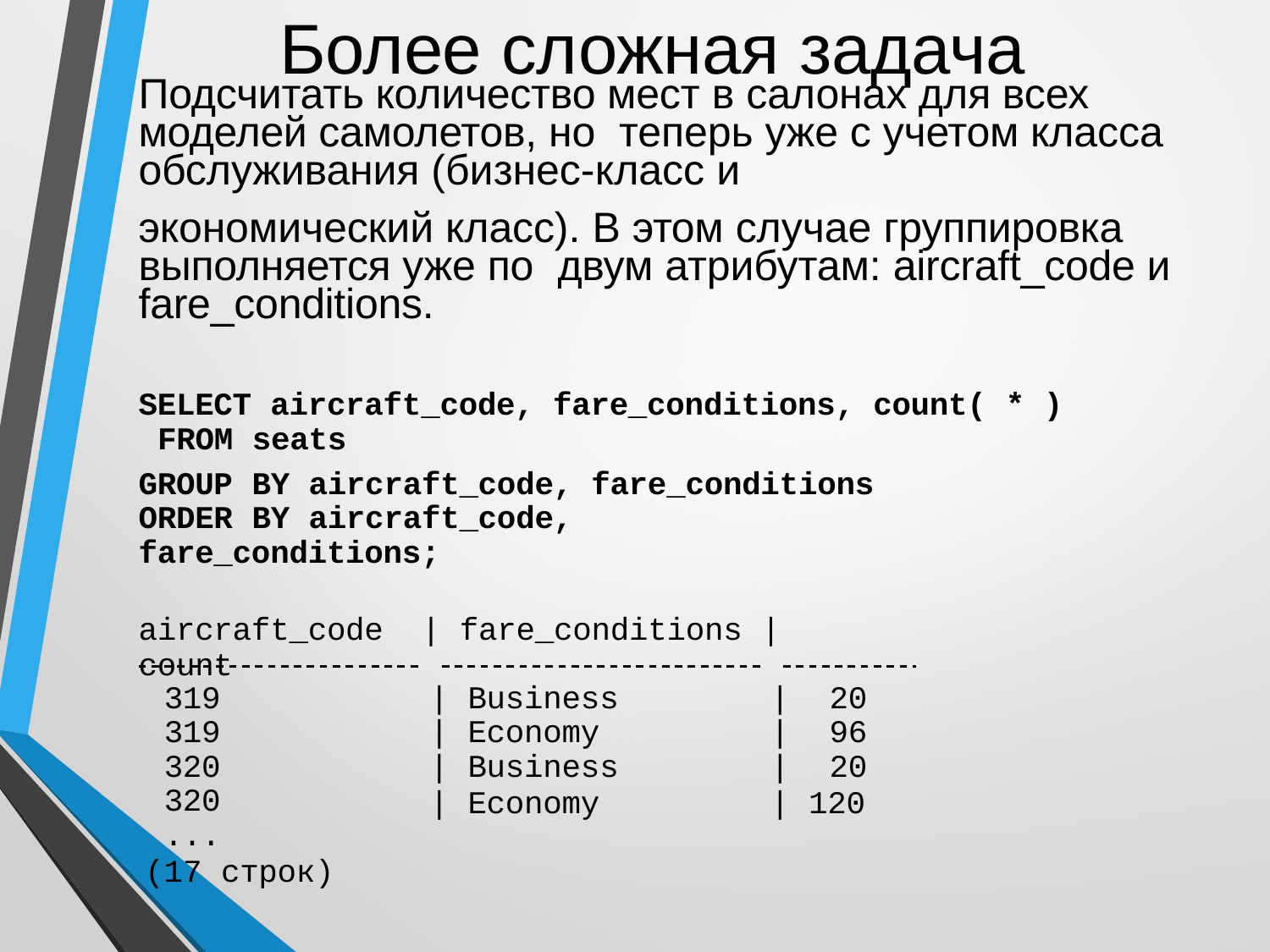

# Более сложная задача
Подсчитать количество мест в салонах для всех моделей самолетов, но  теперь уже с учетом класса обслуживания (бизнес-класс и
экономический класс). В этом случае группировка выполняется уже по  двум атрибутам: aircraft_code и fare_conditions.

SELECT aircraft_code, fare_conditions, count( * )  FROM seats
GROUP BY aircraft_code, fare_conditions  ORDER BY aircraft_code, fare_conditions;
aircraft_code  | fare_conditions | count

319
319
320
320
...
(17 строк)
| Business
| Economy
| Business
| Economy
|	20
|	96
|	20
| 120